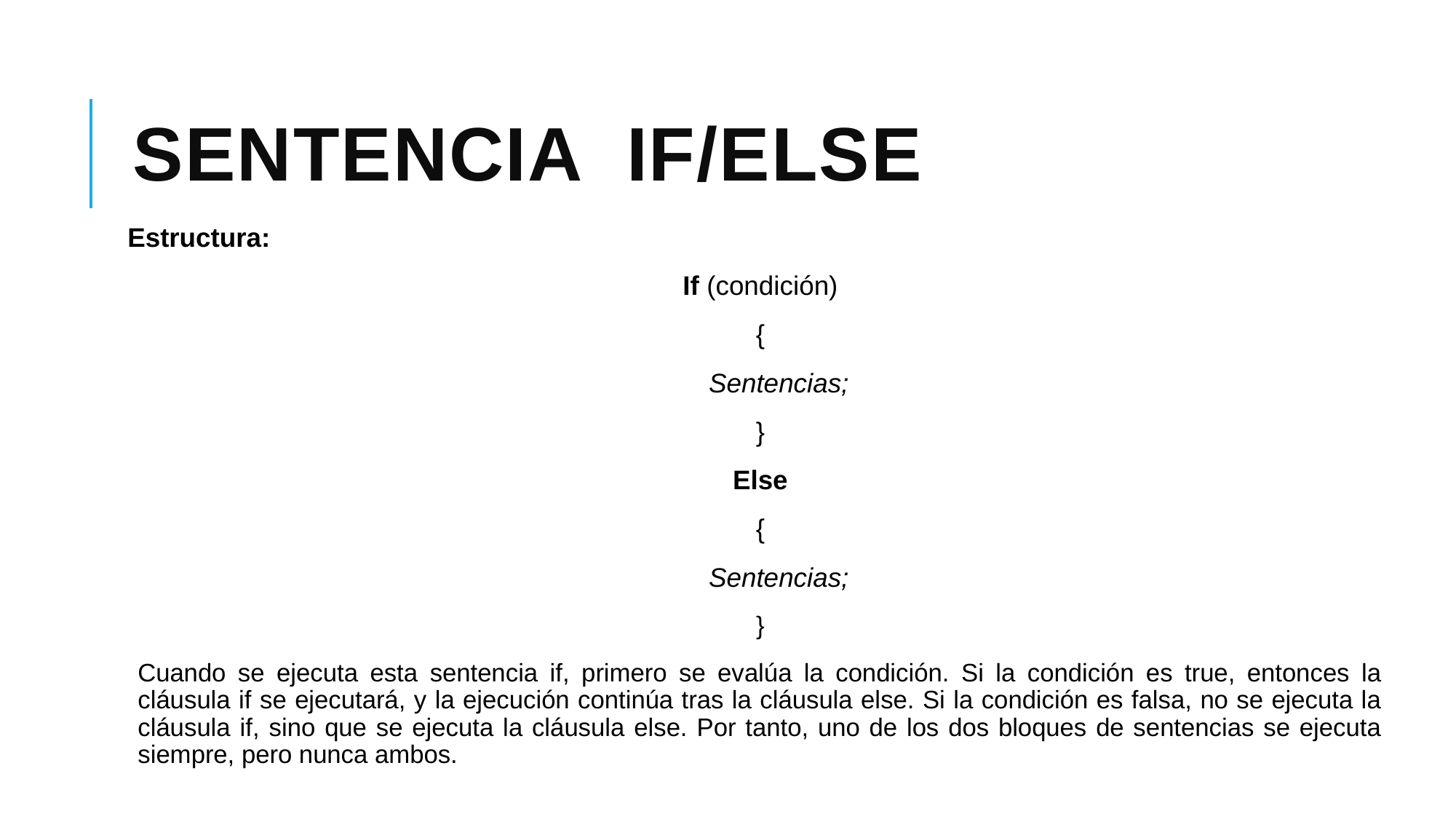

# SENTENCIA  IF/ELSE
Estructura:
If (condición)
{
     Sentencias;
}
Else
{
     Sentencias;
}
Cuando se ejecuta esta sentencia if, primero se evalúa la condición. Si la condición es true, entonces la cláusula if se ejecutará, y la ejecución continúa tras la cláusula else. Si la condición es falsa, no se ejecuta la cláusula if, sino que se ejecuta la cláusula else. Por tanto, uno de los dos bloques de sentencias se ejecuta siempre, pero nunca ambos.